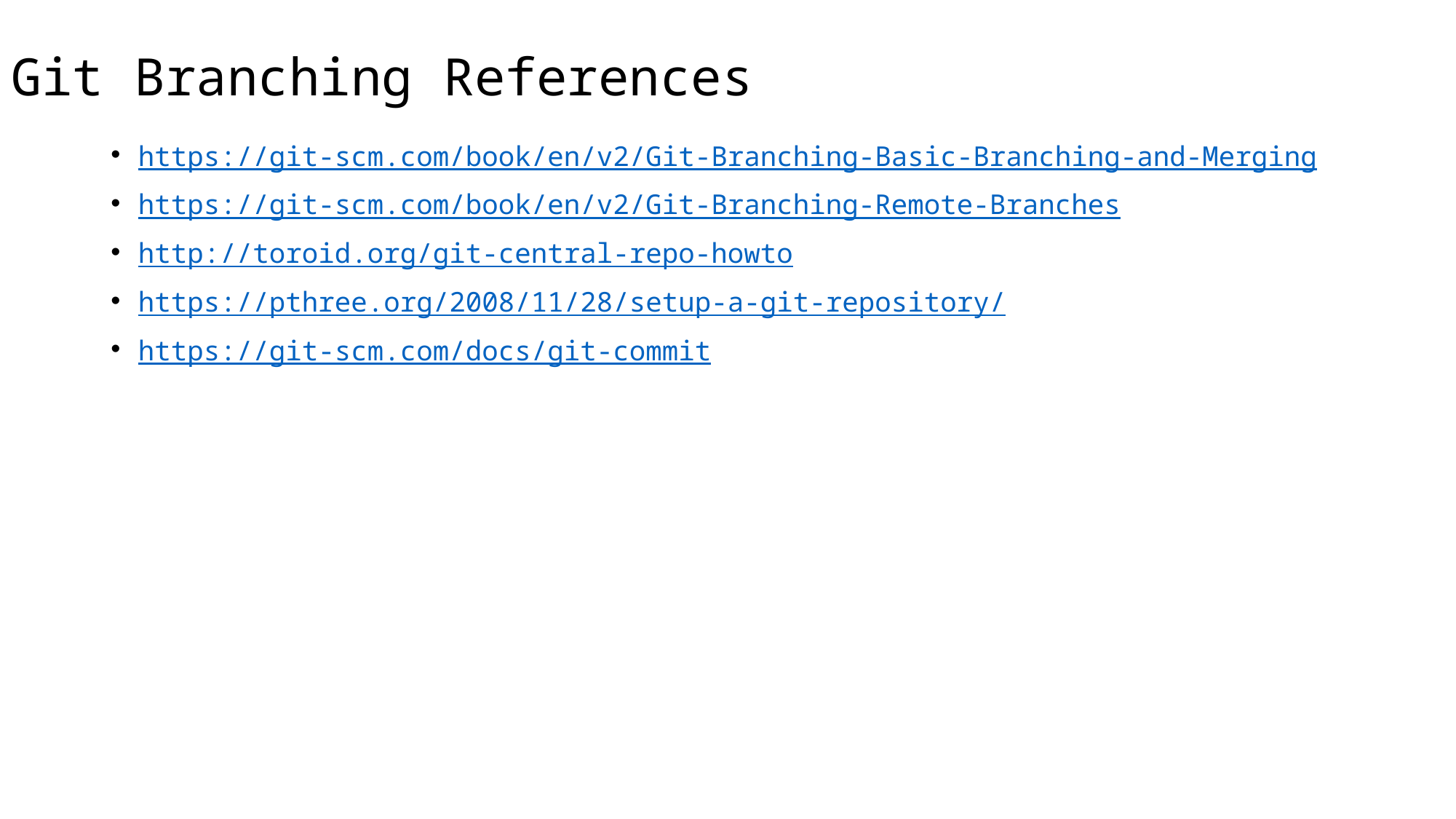

# Git Branching References
https://git-scm.com/book/en/v2/Git-Branching-Basic-Branching-and-Merging
https://git-scm.com/book/en/v2/Git-Branching-Remote-Branches
http://toroid.org/git-central-repo-howto
https://pthree.org/2008/11/28/setup-a-git-repository/
https://git-scm.com/docs/git-commit